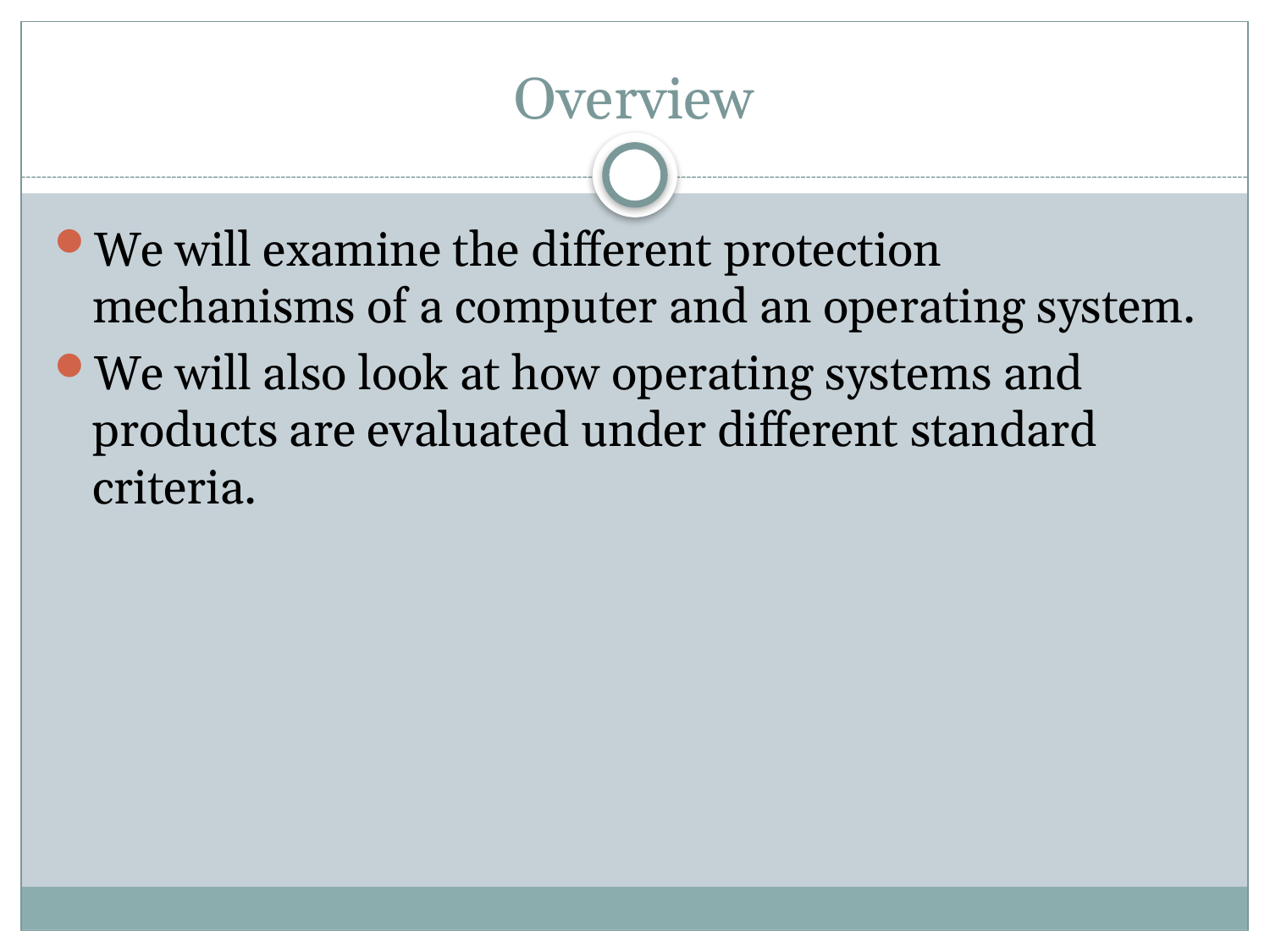

# Overview
We will examine the different protection mechanisms of a computer and an operating system.
We will also look at how operating systems and products are evaluated under different standard criteria.